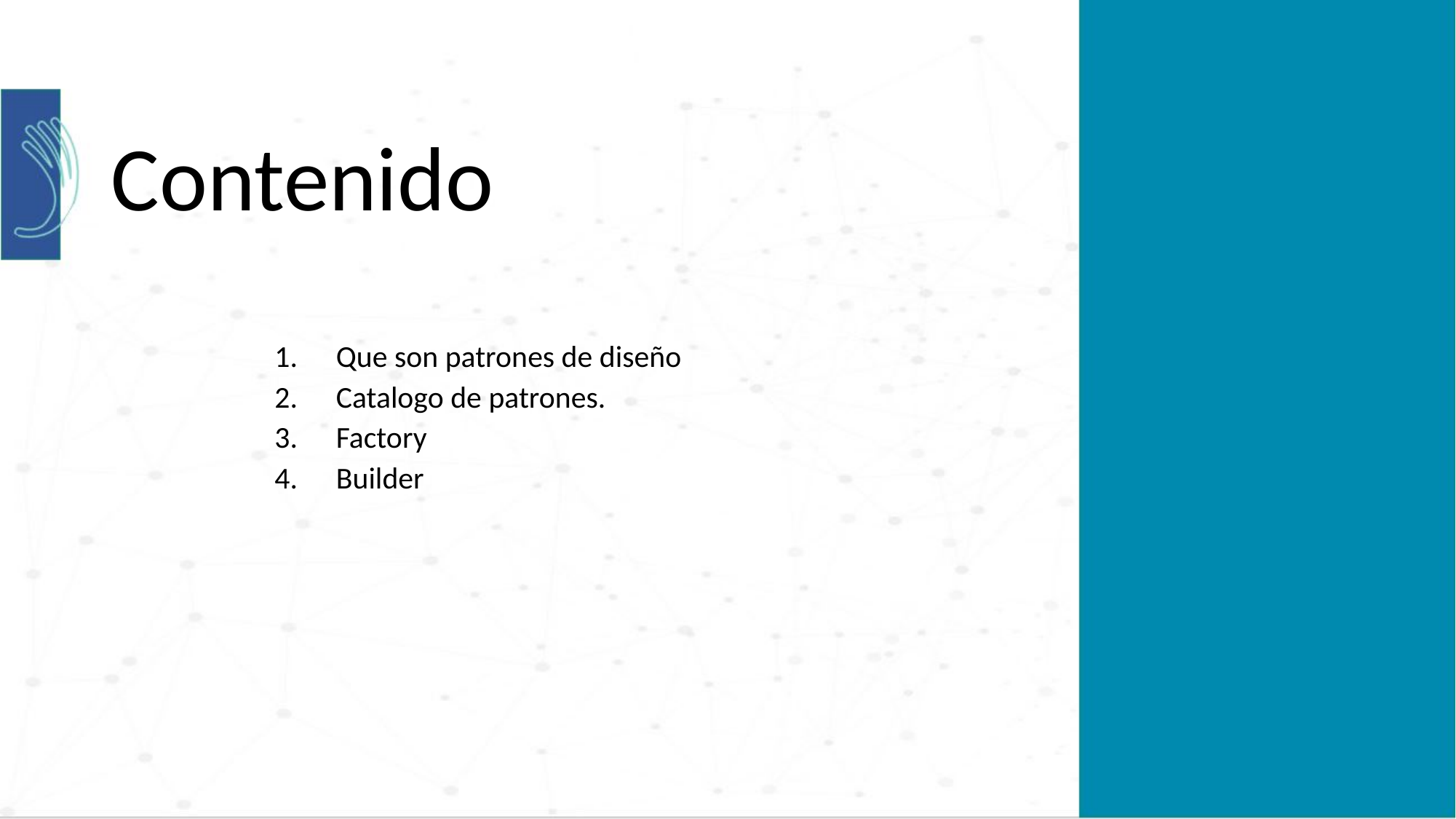

# Contenido

Que son patrones de diseño
Catalogo de patrones.
Factory
Builder